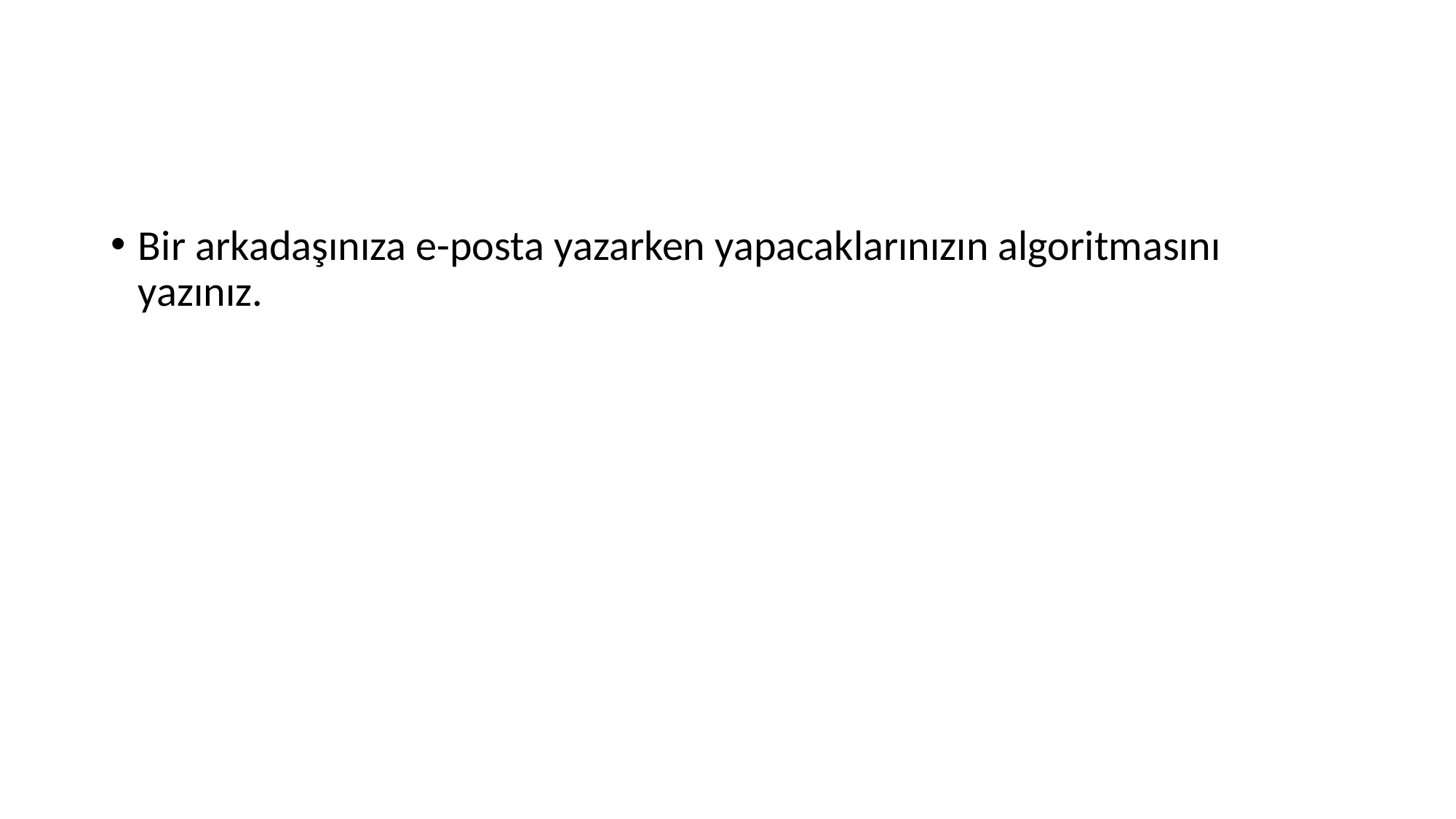

#
Bir arkadaşınıza e-posta yazarken yapacaklarınızın algoritmasını yazınız.